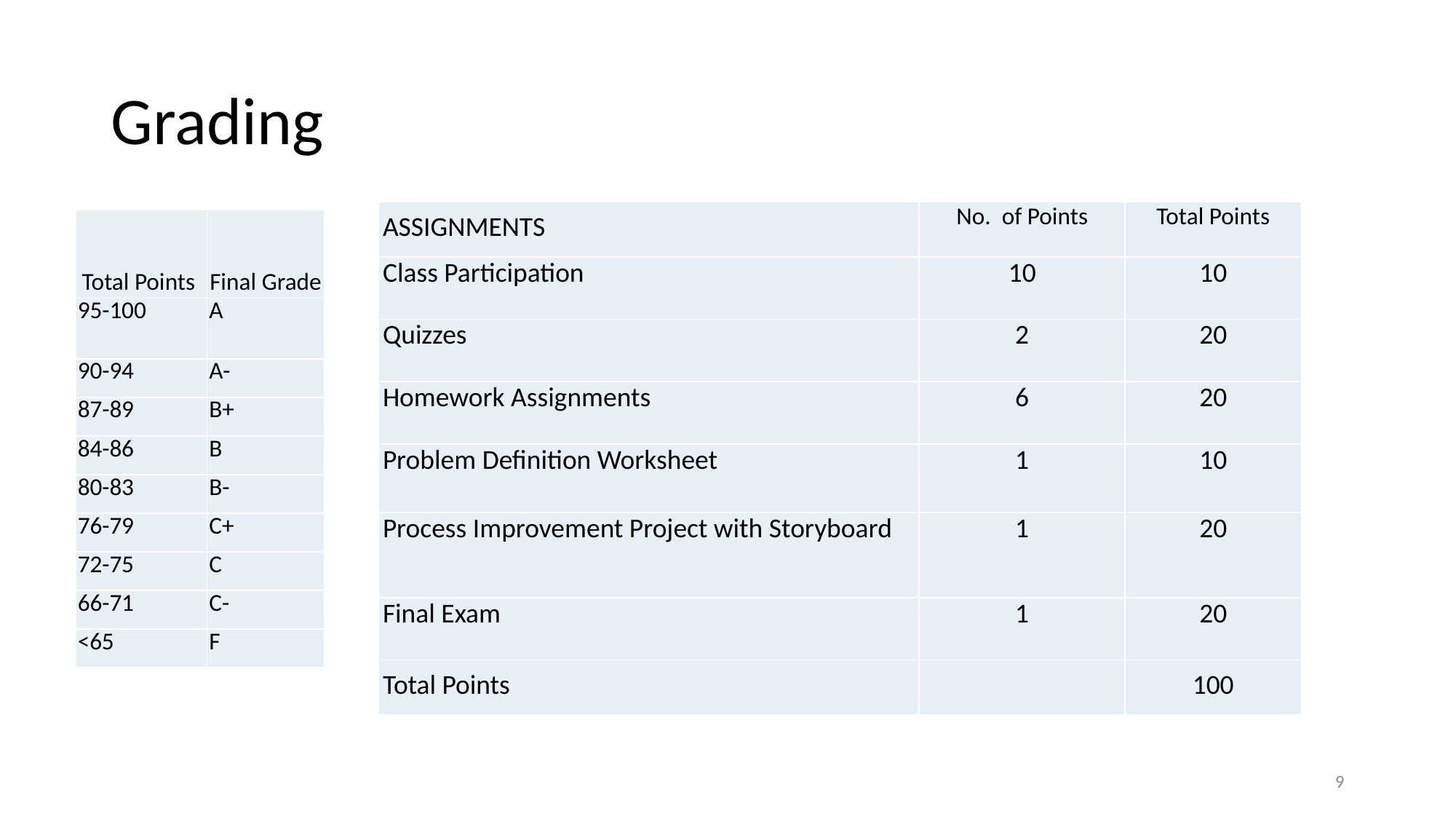

# Grading
| ASSIGNMENTS | No. of Points | Total Points |
| --- | --- | --- |
| Class Participation | 10 | 10 |
| Quizzes | 2 | 20 |
| Homework Assignments | 6 | 20 |
| Problem Definition Worksheet | 1 | 10 |
| Process Improvement Project with Storyboard | 1 | 20 |
| Final Exam | 1 | 20 |
| Total Points |  | 100 |
| Total Points | Final Grade |
| --- | --- |
| 95-100 | A |
| 90-94 | A- |
| 87-89 | B+ |
| 84-86 | B |
| 80-83 | B- |
| 76-79 | C+ |
| 72-75 | C |
| 66-71 | C- |
| <65 | F |
| Total Points | Final Grade |
| --- | --- |
| 95-100 | A |
| 90-94 | A- |
| 87-89 | B+ |
| 84-86 | B |
| 80-83 | B- |
| 76-79 | C+ |
| 72-75 | C |
| 66-71 | C- |
| <65 | F |
9